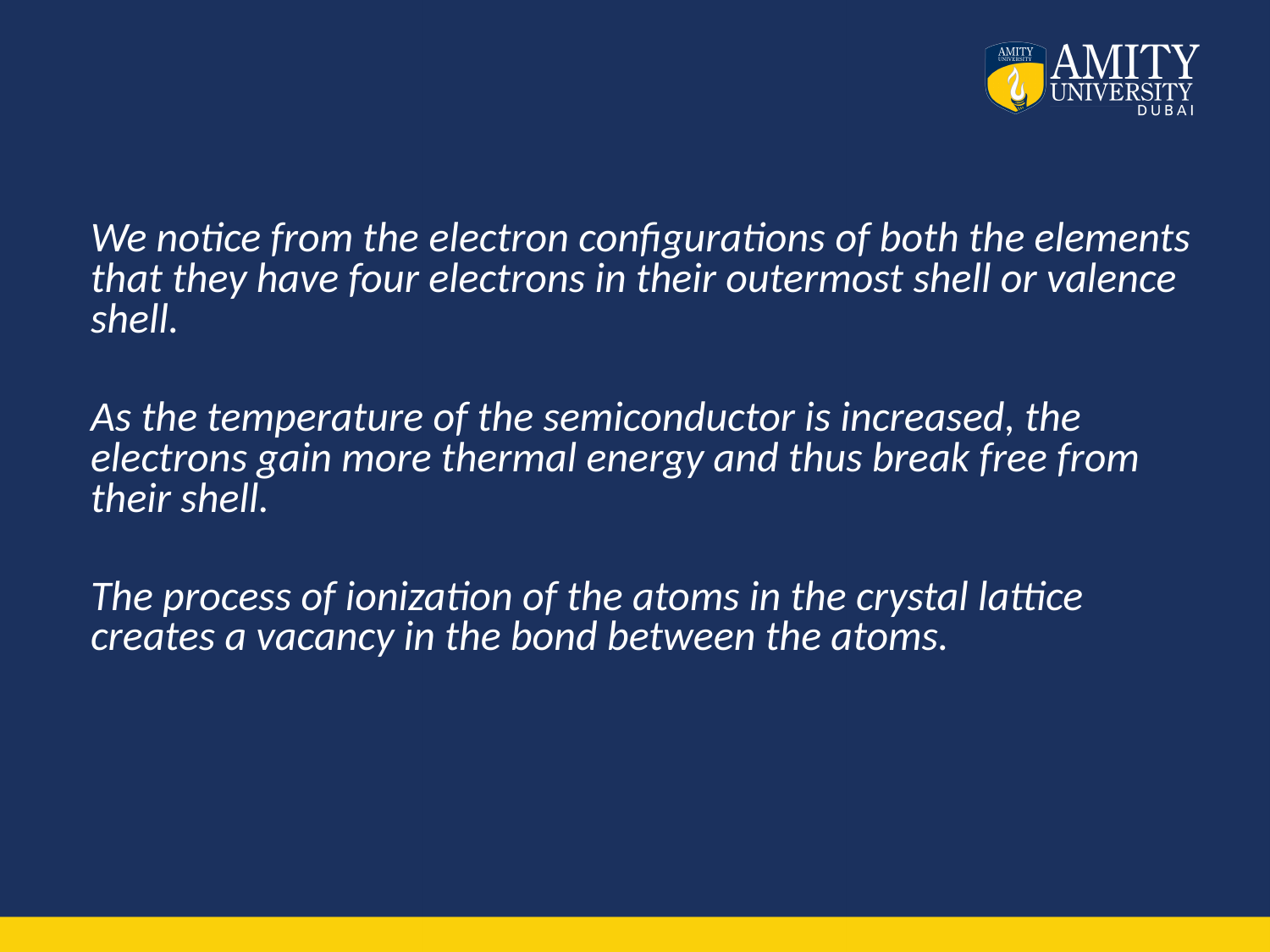

We notice from the electron configurations of both the elements that they have four electrons in their outermost shell or valence shell.

As the temperature of the semiconductor is increased, the electrons gain more thermal energy and thus break free from their shell.

The process of ionization of the atoms in the crystal lattice creates a vacancy in the bond between the atoms.